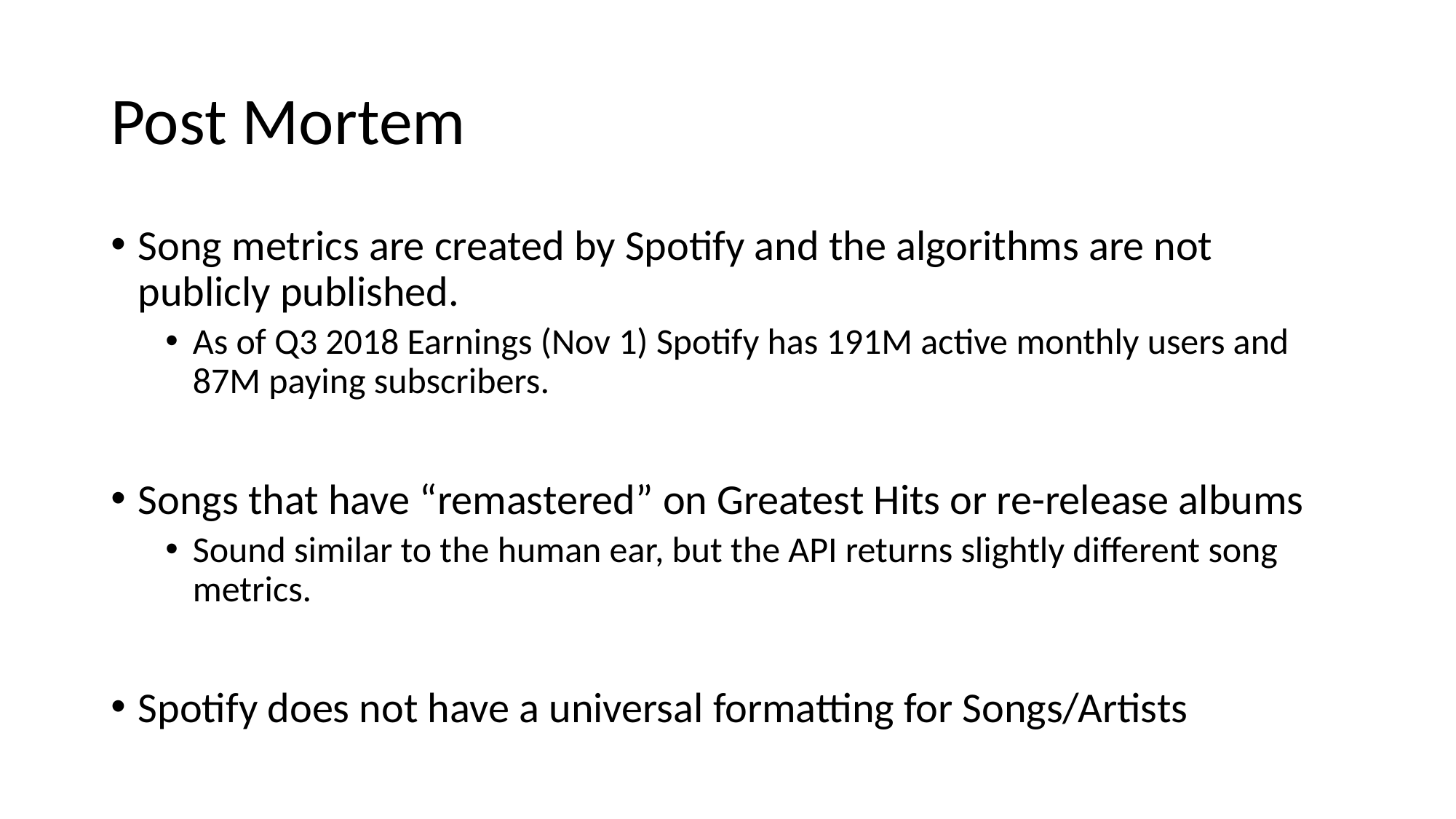

# Post Mortem
Song metrics are created by Spotify and the algorithms are not publicly published.
As of Q3 2018 Earnings (Nov 1) Spotify has 191M active monthly users and 87M paying subscribers.

Songs that have “remastered” on Greatest Hits or re-release albums
Sound similar to the human ear, but the API returns slightly different song metrics.

Spotify does not have a universal formatting for Songs/Artists